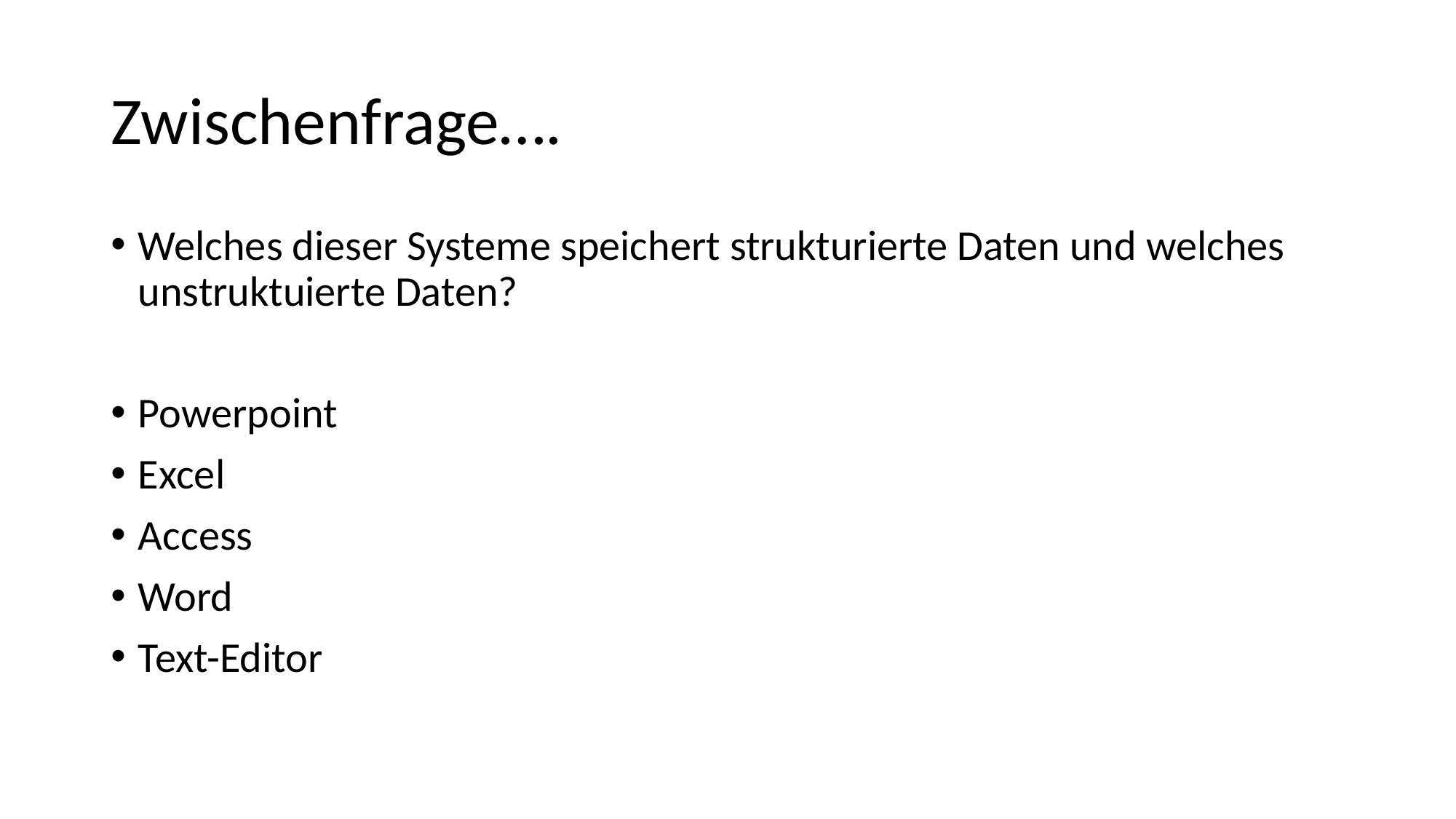

# Zwischenfrage….
Welches dieser Systeme speichert strukturierte Daten und welches unstruktuierte Daten?

Powerpoint
Excel
Access
Word
Text-Editor